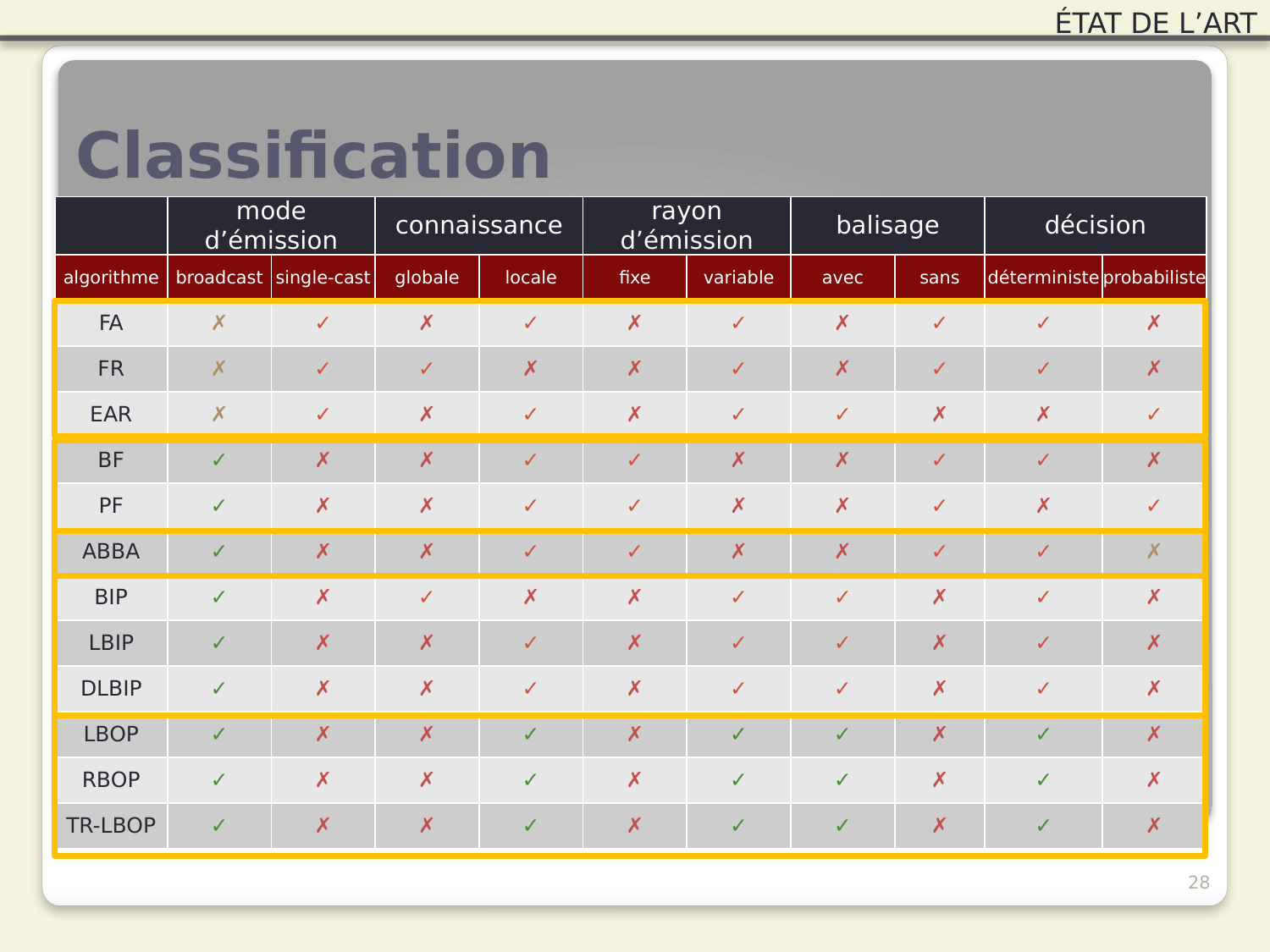

état de l’art
# Classification
|  | mode d’émission |  | connaissance |  | rayon d’émission |  | balisage |  | décision |  |
| --- | --- | --- | --- | --- | --- | --- | --- | --- | --- | --- |
| algorithme | broadcast | single-cast | globale | locale | fixe | variable | avec | sans | déterministe | probabiliste |
| FA | ✗ | ✓ | ✗ | ✓ | ✗ | ✓ | ✗ | ✓ | ✓ | ✗ |
| FR | ✗ | ✓ | ✓ | ✗ | ✗ | ✓ | ✗ | ✓ | ✓ | ✗ |
| EAR | ✗ | ✓ | ✗ | ✓ | ✗ | ✓ | ✓ | ✗ | ✗ | ✓ |
| BF | ✓ | ✗ | ✗ | ✓ | ✓ | ✗ | ✗ | ✓ | ✓ | ✗ |
| PF | ✓ | ✗ | ✗ | ✓ | ✓ | ✗ | ✗ | ✓ | ✗ | ✓ |
| ABBA | ✓ | ✗ | ✗ | ✓ | ✓ | ✗ | ✗ | ✓ | ✓ | ✗ |
| BIP | ✓ | ✗ | ✓ | ✗ | ✗ | ✓ | ✓ | ✗ | ✓ | ✗ |
| LBIP | ✓ | ✗ | ✗ | ✓ | ✗ | ✓ | ✓ | ✗ | ✓ | ✗ |
| DLBIP | ✓ | ✗ | ✗ | ✓ | ✗ | ✓ | ✓ | ✗ | ✓ | ✗ |
| LBOP | ✓ | ✗ | ✗ | ✓ | ✗ | ✓ | ✓ | ✗ | ✓ | ✗ |
| RBOP | ✓ | ✗ | ✗ | ✓ | ✗ | ✓ | ✓ | ✗ | ✓ | ✗ |
| TR-LBOP | ✓ | ✗ | ✗ | ✓ | ✗ | ✓ | ✓ | ✗ | ✓ | ✗ |

28